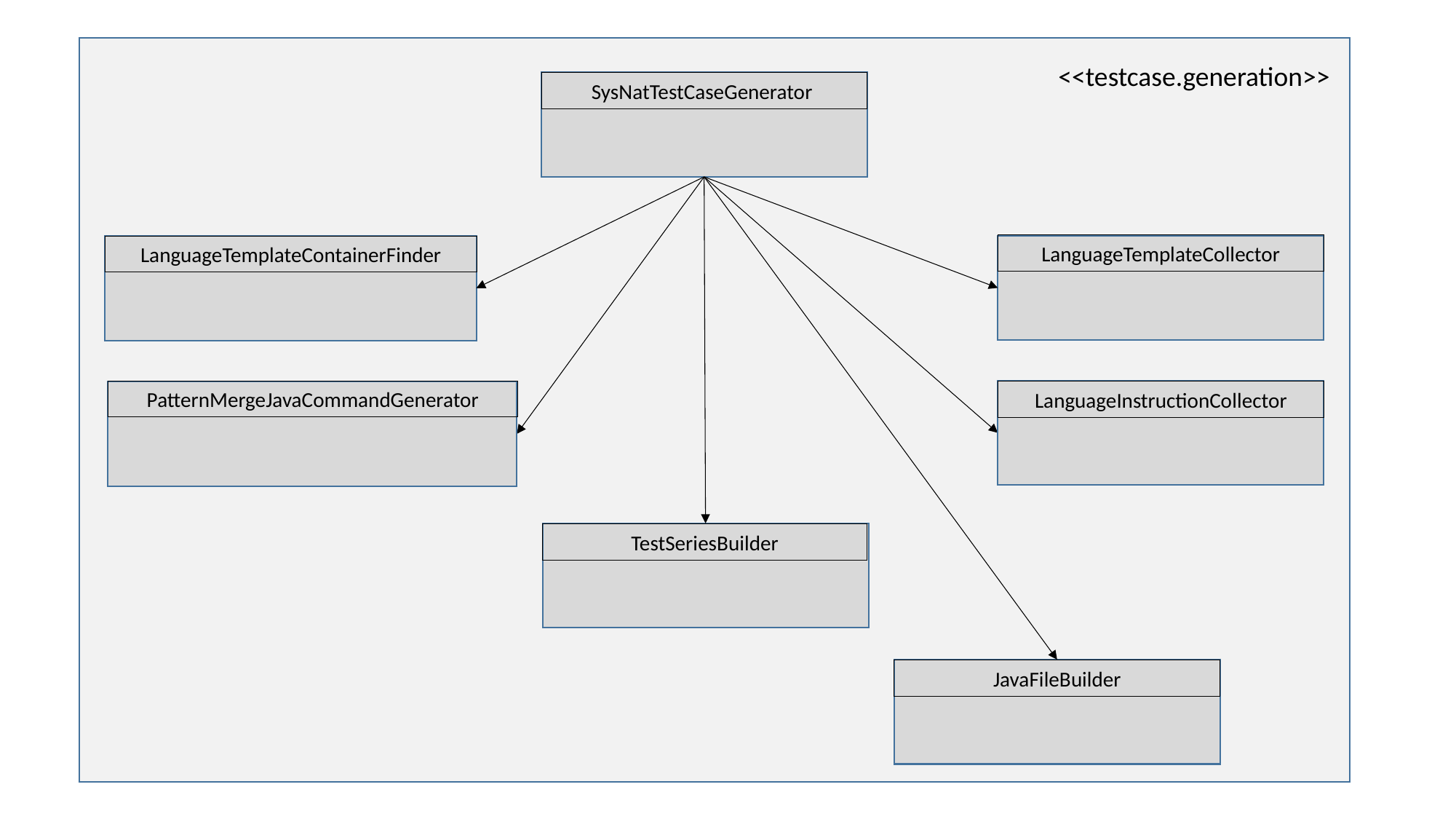

<<testcase.generation>>

SysNatTestCaseGenerator
LanguageTemplateCollector

LanguageTemplateContainerFinder

LanguageInstructionCollector
PatternMergeJavaCommandGenerator

TestSeriesBuilder

JavaFileBuilder